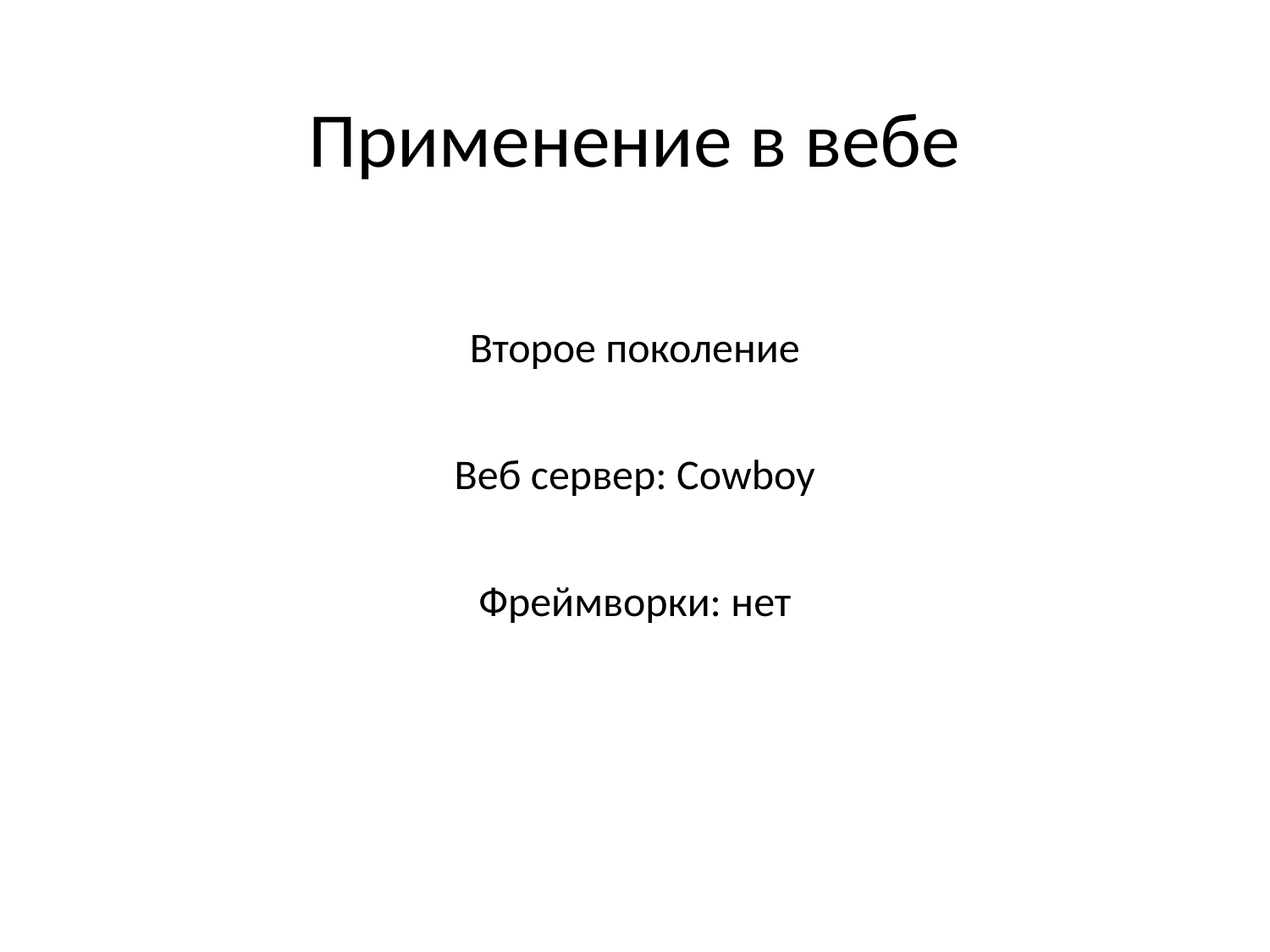

# Применение в вебе
Второе поколение

Веб сервер: Cowboy

Фреймворки: нет